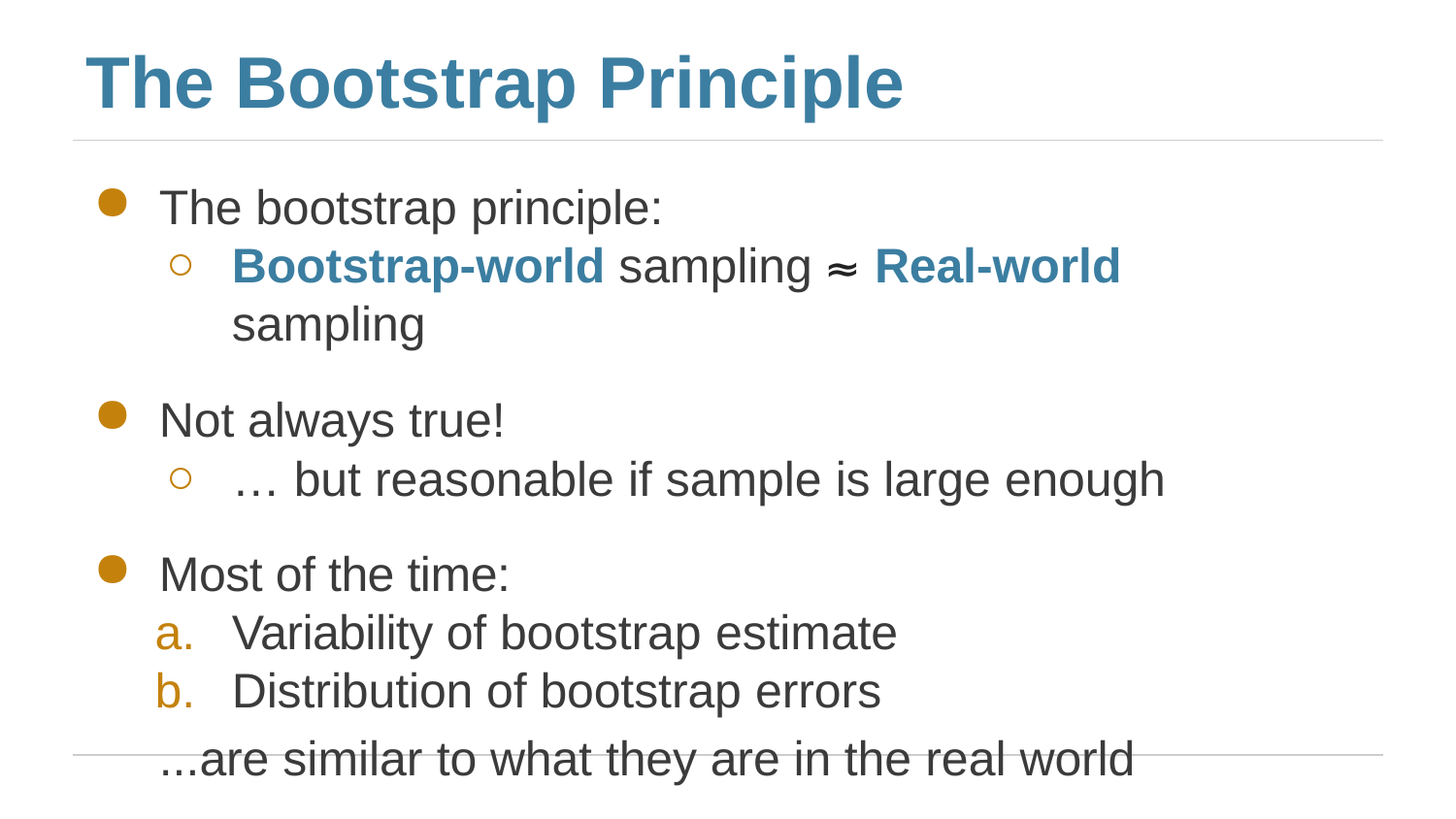

# The Bootstrap Principle
The bootstrap principle:
Bootstrap-world sampling ≈ Real-world sampling
Not always true!
… but reasonable if sample is large enough
Most of the time:
Variability of bootstrap estimate
Distribution of bootstrap errors
...are similar to what they are in the real world